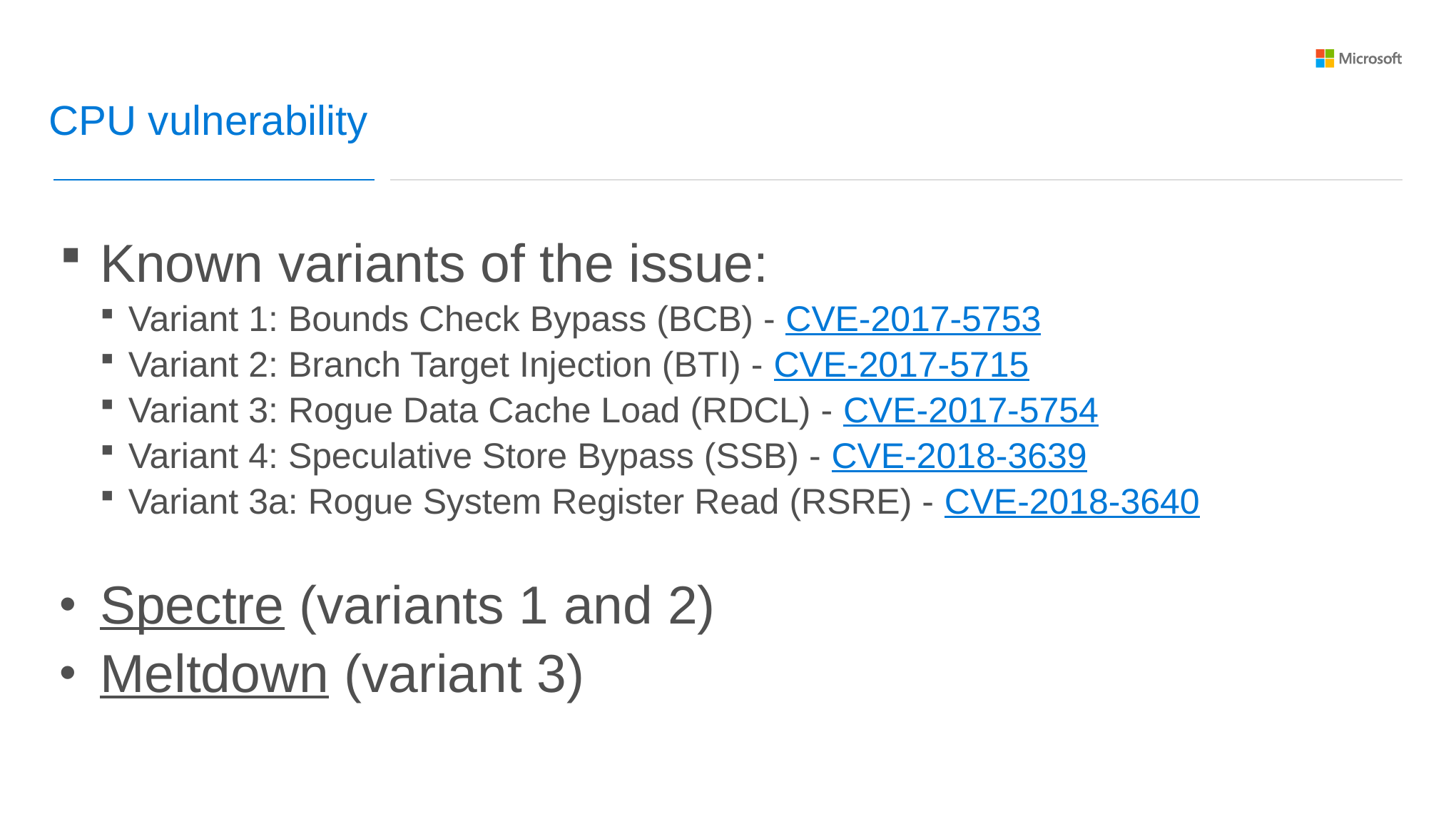

CPU vulnerability
Known variants of the issue:
Variant 1: Bounds Check Bypass (BCB) - CVE-2017-5753
Variant 2: Branch Target Injection (BTI) - CVE-2017-5715
Variant 3: Rogue Data Cache Load (RDCL) - CVE-2017-5754
Variant 4: Speculative Store Bypass (SSB) - CVE-2018-3639
Variant 3a: Rogue System Register Read (RSRE) - CVE-2018-3640

Spectre (variants 1 and 2)
Meltdown (variant 3)